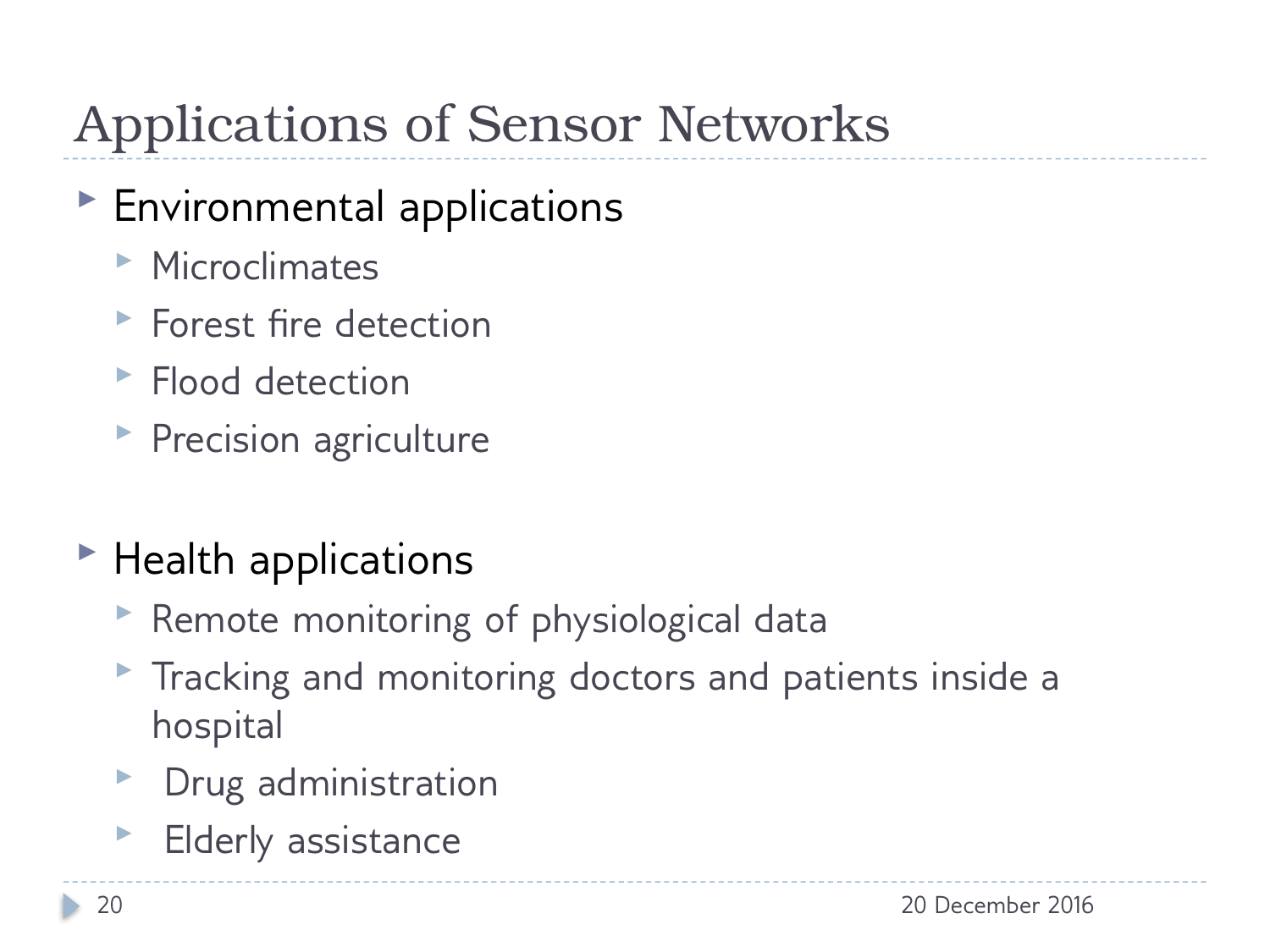

# Applications of Sensor Networks
Environmental applications
Microclimates
Forest fire detection
Flood detection
Precision agriculture

Health applications
Remote monitoring of physiological data
Tracking and monitoring doctors and patients inside a hospital
 Drug administration
 Elderly assistance
20
20 December 2016